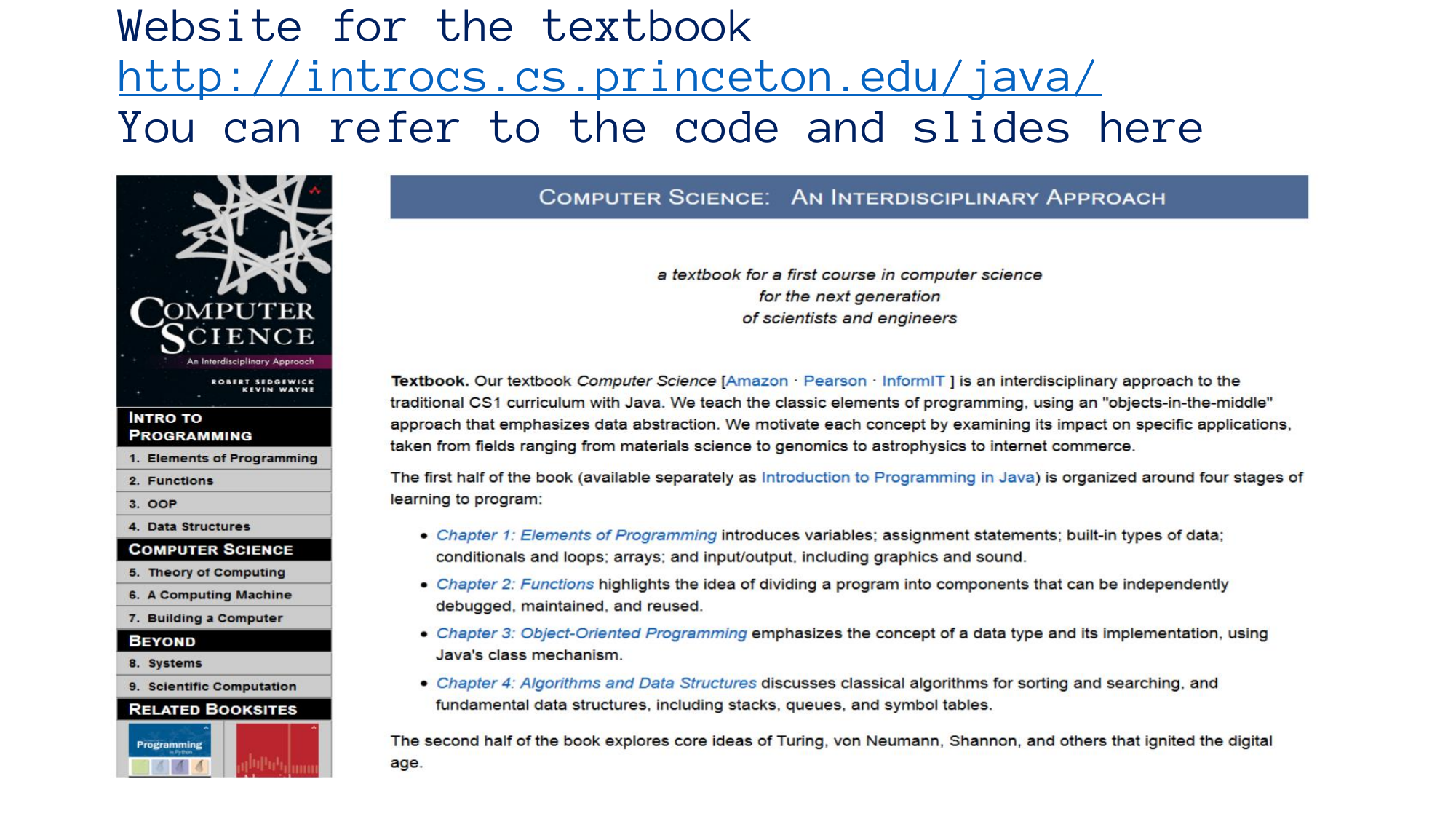

Website for the textbook
http://introcs.cs.princeton.edu/java/
You can refer to the code and slides here